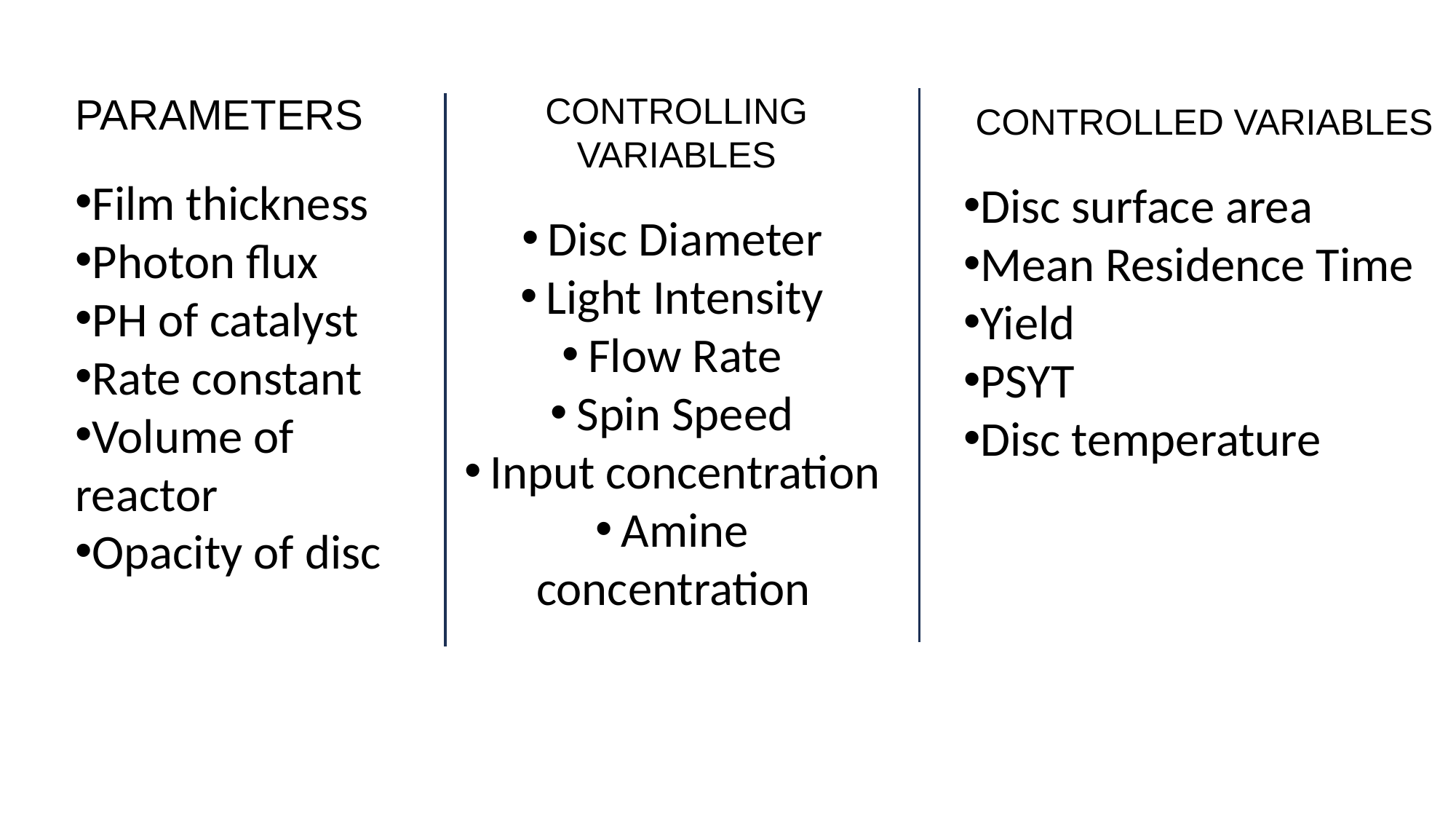

CONTROLLING VARIABLES

Disc Diameter
Light Intensity
Flow Rate
Spin Speed
Input concentration
Amine concentration

PARAMETERS

Film thickness
Photon flux
PH of catalyst
Rate constant
Volume of reactor
Opacity of disc

CONTROLLED VARIABLES

Disc surface area
Mean Residence Time
Yield
PSYT
Disc temperature